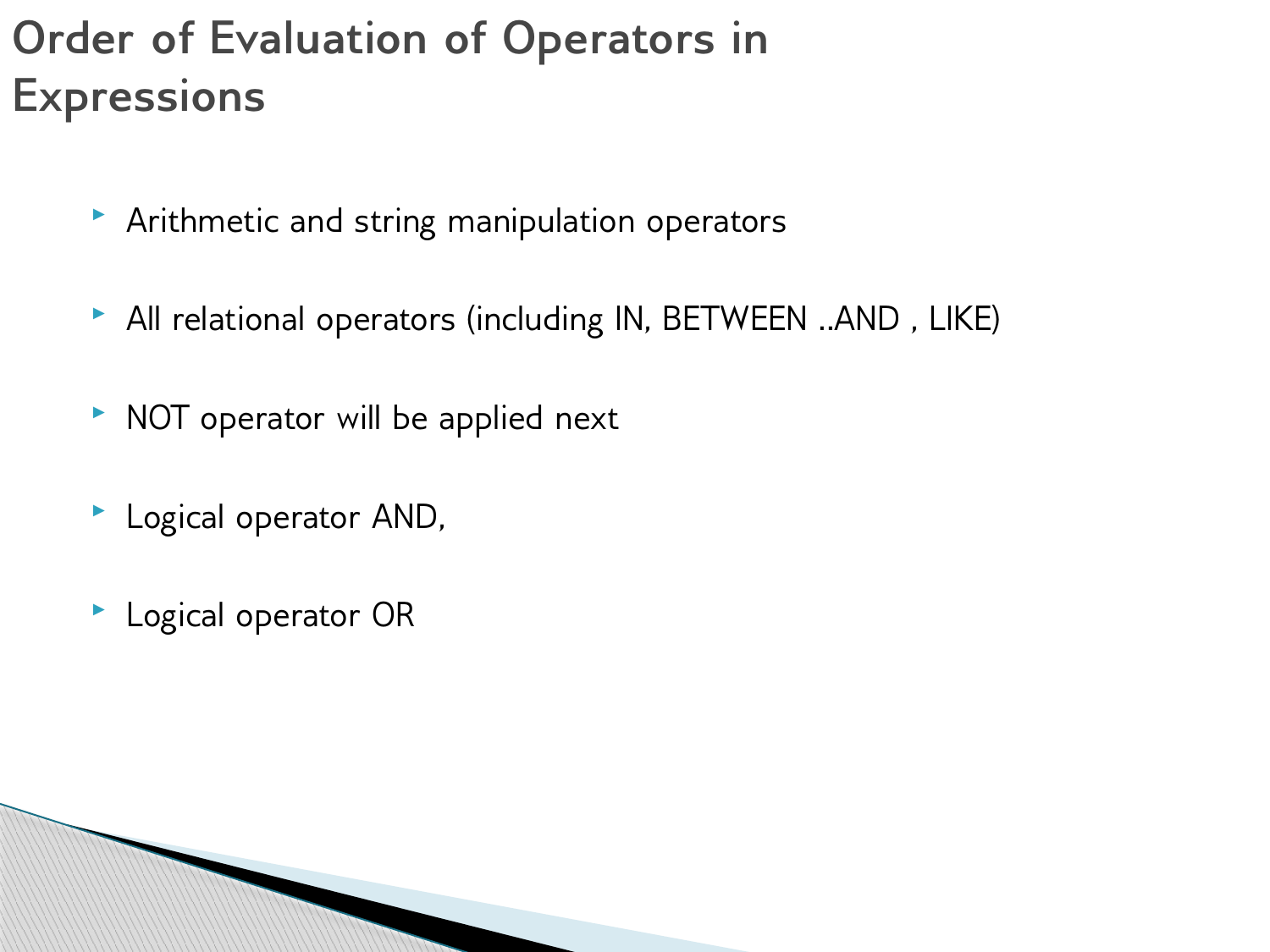

# Order of Evaluation of Operators in Expressions
Arithmetic and string manipulation operators

All relational operators (including IN, BETWEEN ..AND , LIKE)

NOT operator will be applied next

Logical operator AND,

Logical operator OR